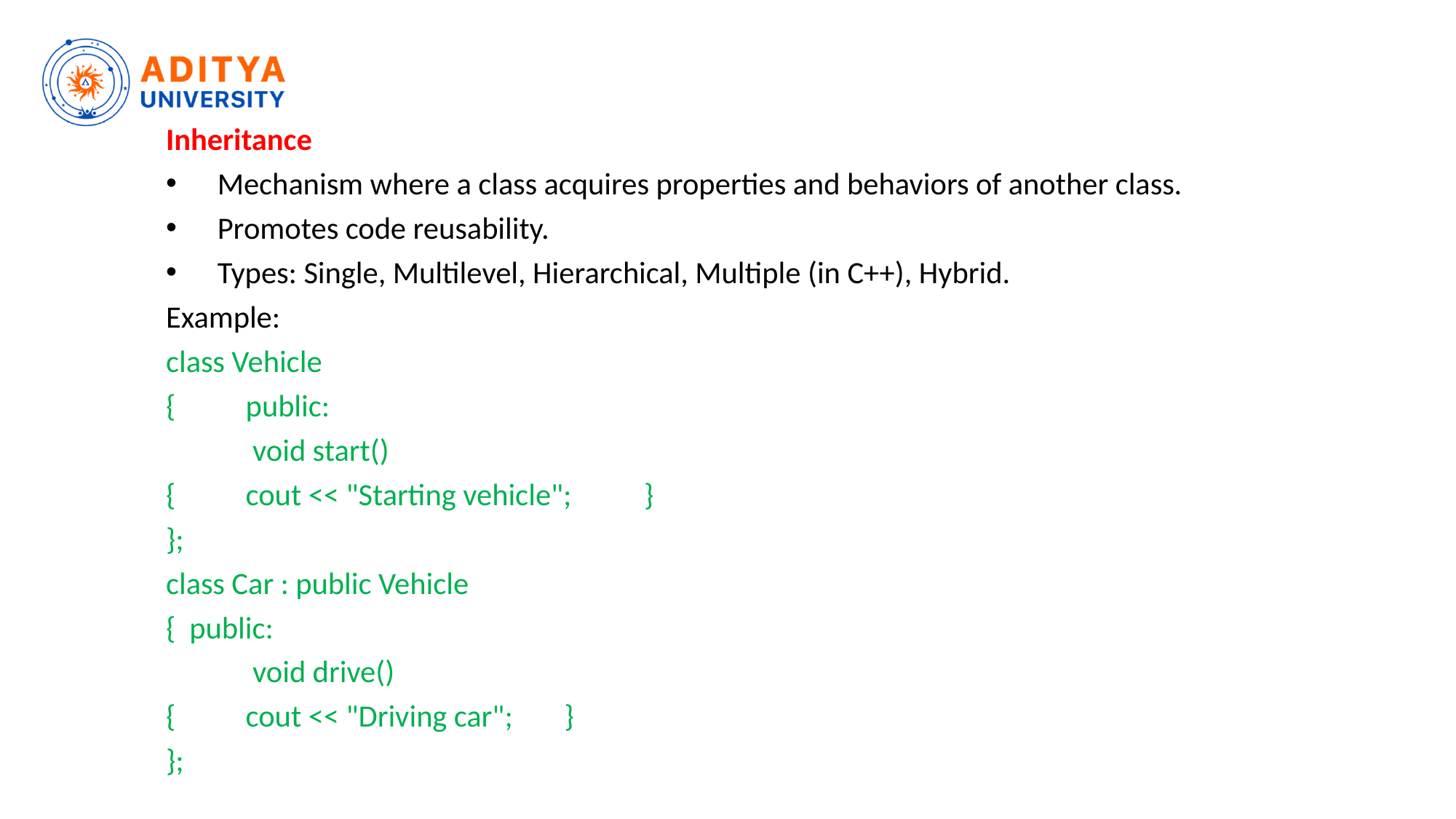

# Inheritance
Mechanism where a class acquires properties and behaviors of another class.
Promotes code reusability.
Types: Single, Multilevel, Hierarchical, Multiple (in C++), Hybrid.
Example:
	class Vehicle
	{	public:
   		 void start()
		{ 		cout << "Starting vehicle"; 	}
	};
	class Car : public Vehicle
	{  public:
   		 void drive()
		{ 		cout << "Driving car"; 		}
};